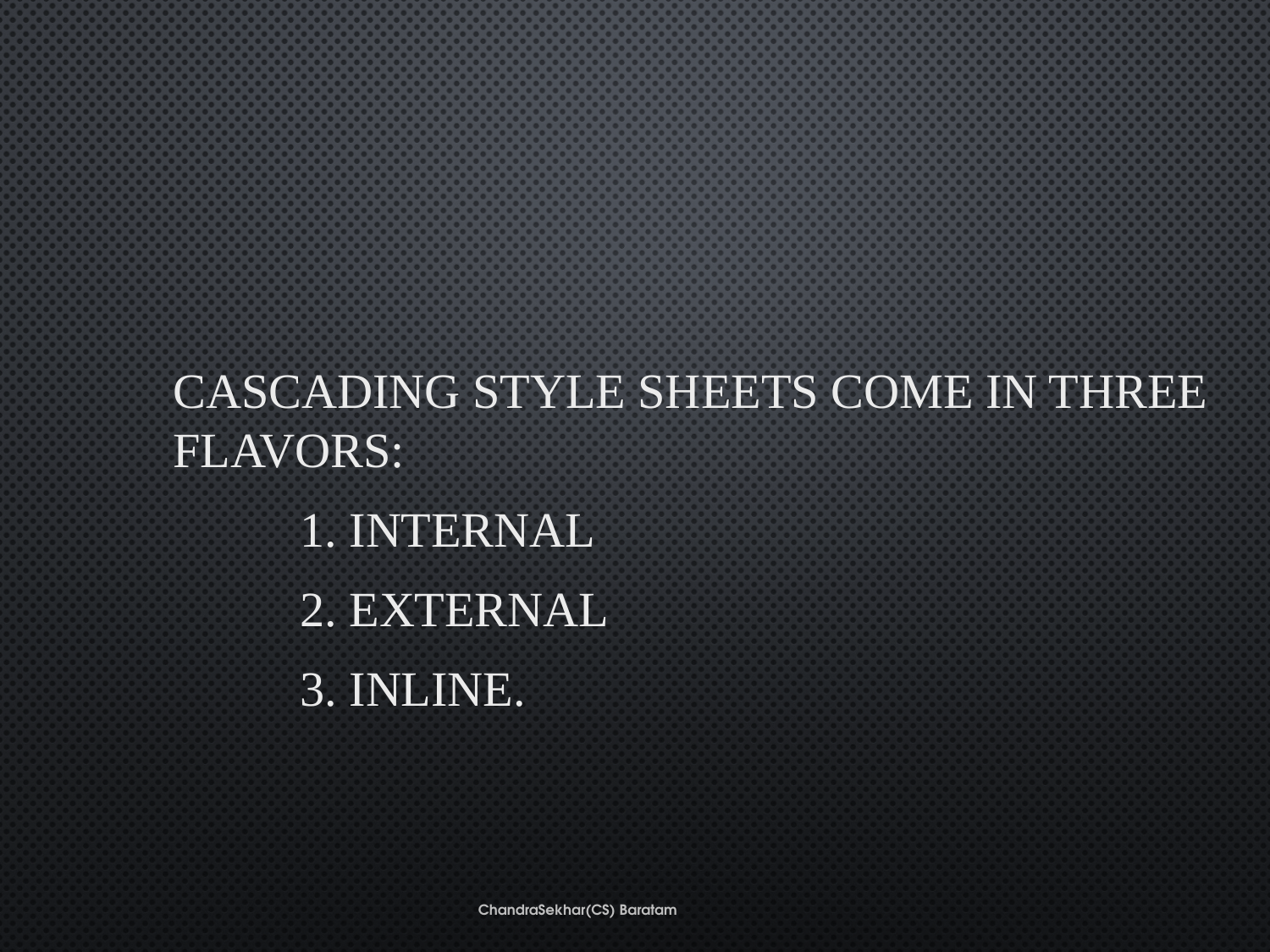

#
Cascading Style Sheets come in three flavors:
 	1. internal
	2. external
	3. inline.
ChandraSekhar(CS) Baratam